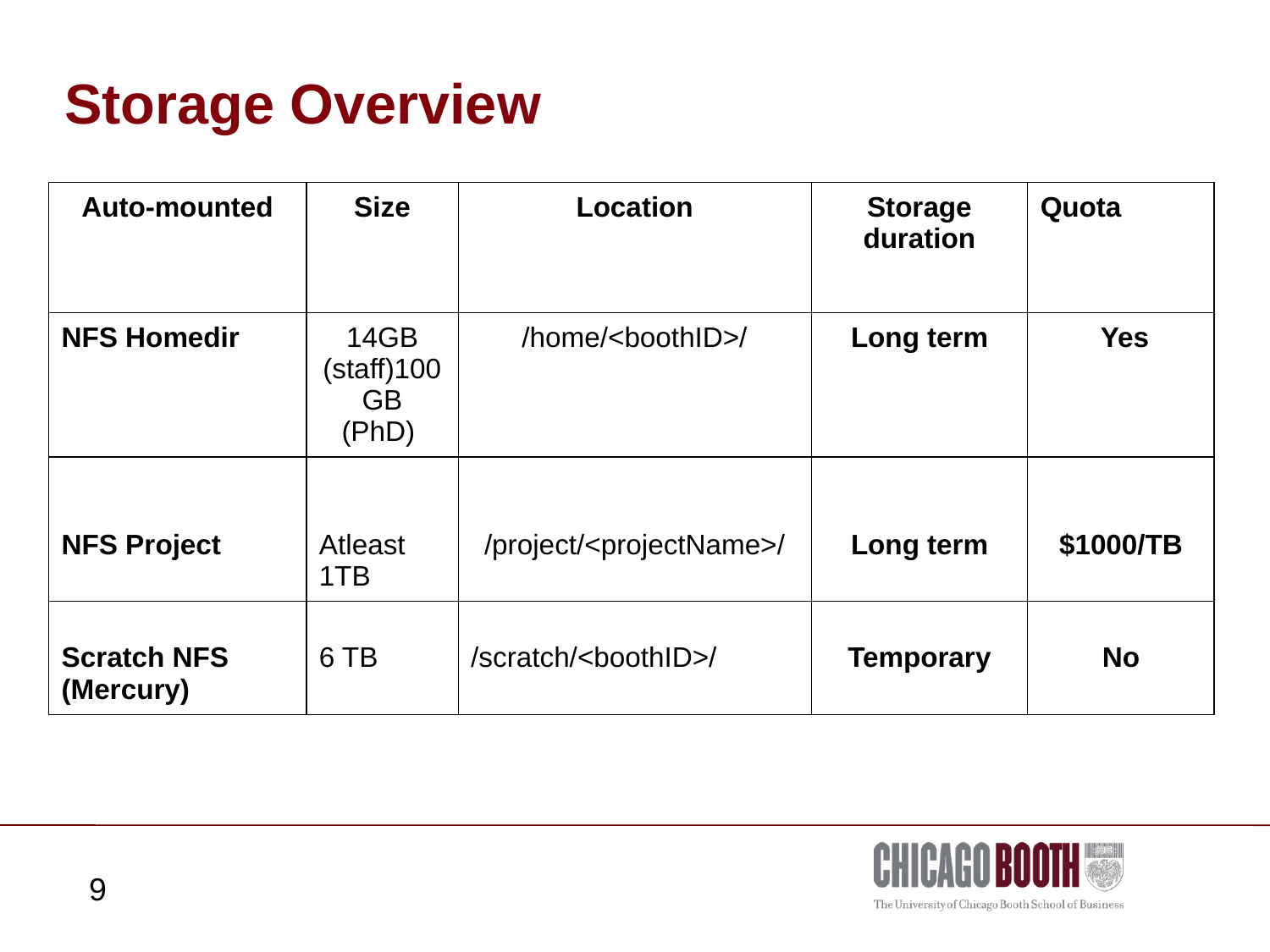

# Storage Overview
| Auto-mounted | Size | Location | Storage duration | Quota |
| --- | --- | --- | --- | --- |
| NFS Homedir | 14GB (staff)100GB (PhD) | /home/<boothID>/ | Long term | Yes |
| NFS Project | Atleast 1TB | /project/<projectName>/ | Long term | $1000/TB |
| Scratch NFS (Mercury) | 6 TB | /scratch/<boothID>/ | Temporary | No |